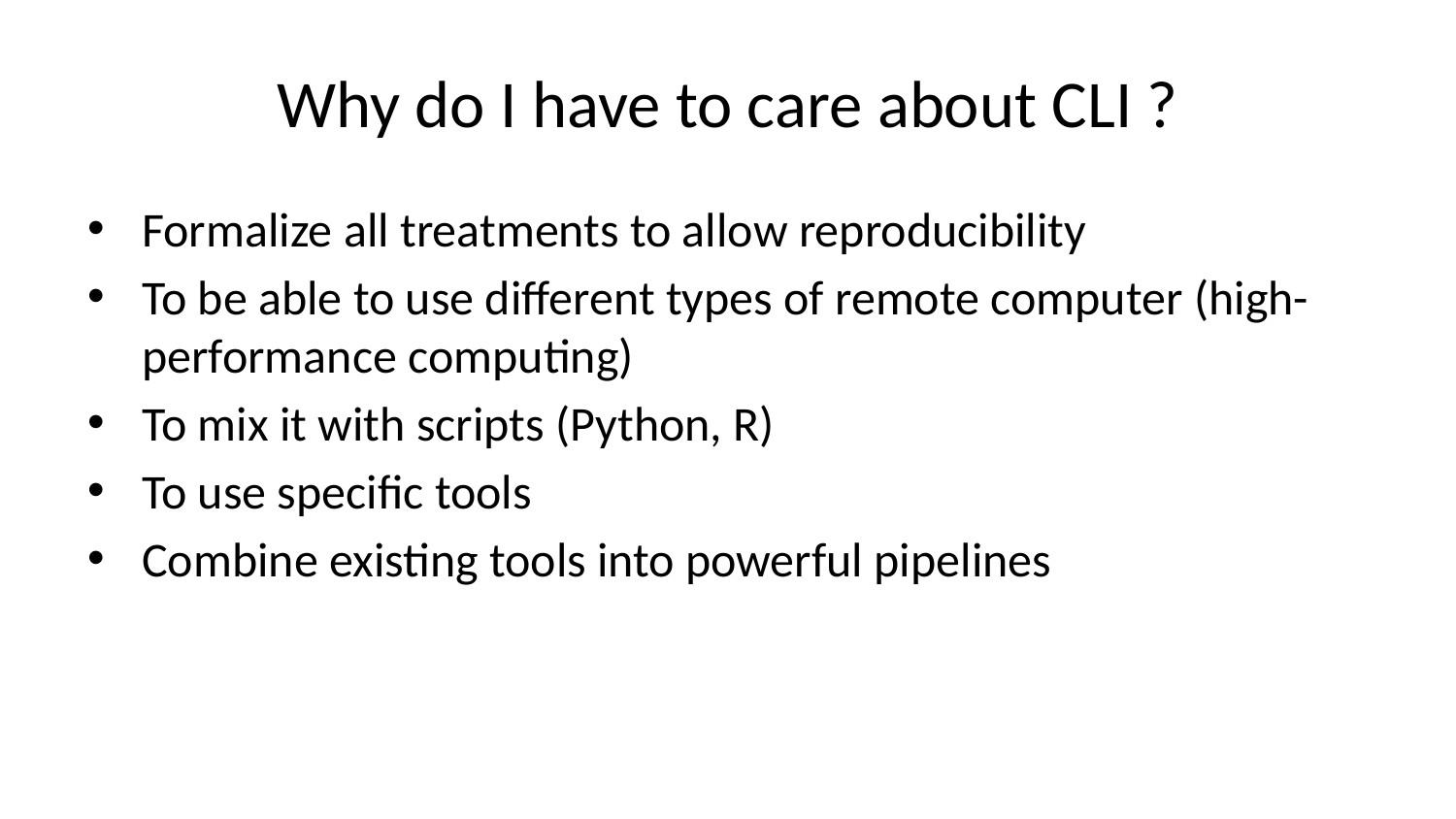

# Why do I have to care about CLI ?
Formalize all treatments to allow reproducibility
To be able to use different types of remote computer (high-performance computing)
To mix it with scripts (Python, R)
To use specific tools
Combine existing tools into powerful pipelines